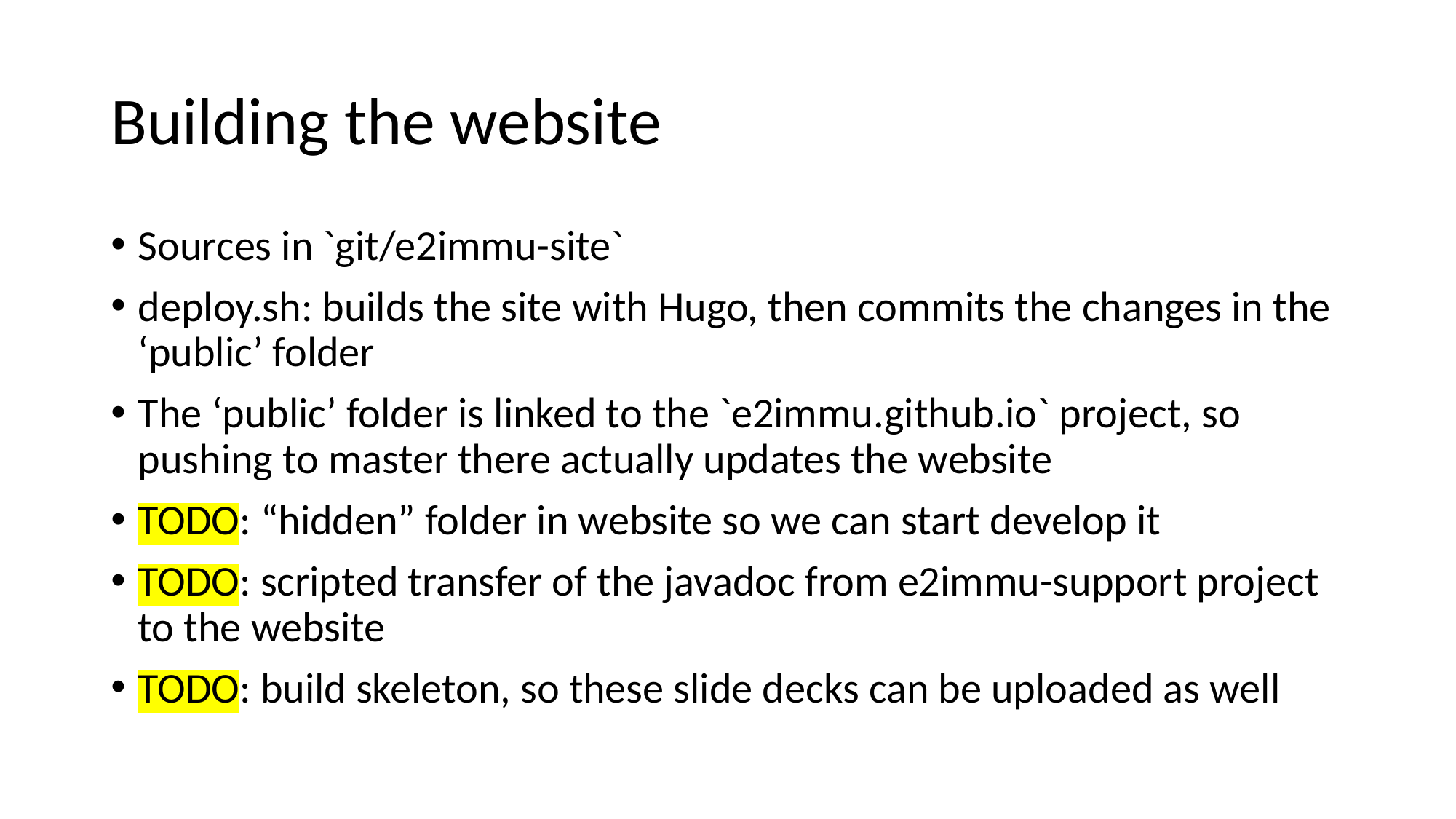

# Building the website
Sources in `git/e2immu-site`
deploy.sh: builds the site with Hugo, then commits the changes in the ‘public’ folder
The ‘public’ folder is linked to the `e2immu.github.io` project, so pushing to master there actually updates the website
TODO: “hidden” folder in website so we can start develop it
TODO: scripted transfer of the javadoc from e2immu-support project to the website
TODO: build skeleton, so these slide decks can be uploaded as well